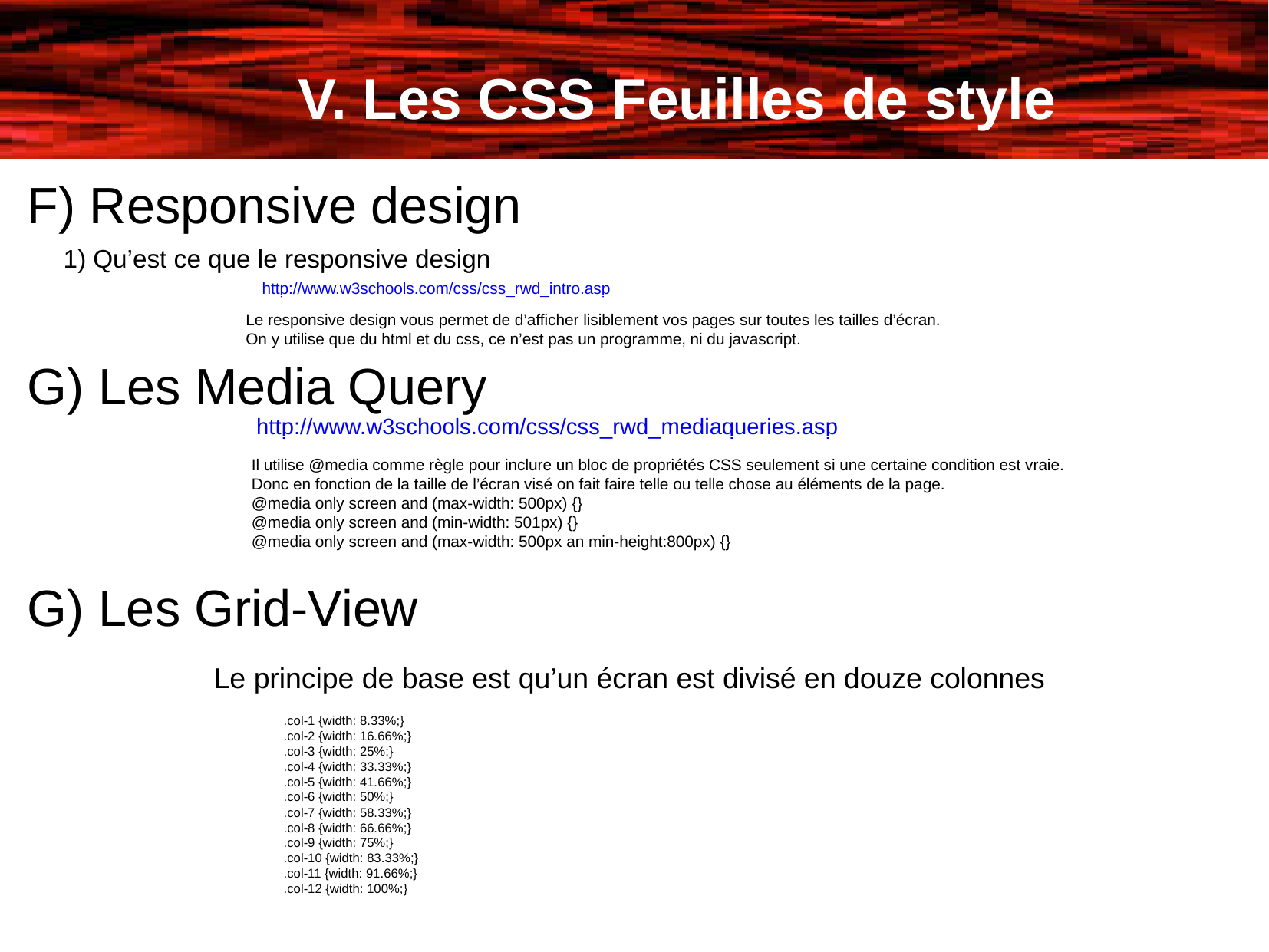

V. Les CSS Feuilles de style
C) Les styles
F) Responsive design
1) Qu’est ce que le responsive design
http://www.w3schools.com/css/css_rwd_intro.asp
Le responsive design vous permet de d’afficher lisiblement vos pages sur toutes les tailles d’écran.
On y utilise que du html et du css, ce n’est pas un programme, ni du javascript.
G) Les Media Query
http://www.w3schools.com/css/css_rwd_mediaqueries.asp
Il utilise @media comme règle pour inclure un bloc de propriétés CSS seulement si une certaine condition est vraie.
Donc en fonction de la taille de l’écran visé on fait faire telle ou telle chose au éléments de la page.
@media only screen and (max-width: 500px) {}
@media only screen and (min-width: 501px) {}
@media only screen and (max-width: 500px an min-height:800px) {}

G) Les Grid-View
Le principe de base est qu’un écran est divisé en douze colonnes
.col-1 {width: 8.33%;}
.col-2 {width: 16.66%;}
.col-3 {width: 25%;}
.col-4 {width: 33.33%;}
.col-5 {width: 41.66%;}
.col-6 {width: 50%;}
.col-7 {width: 58.33%;}
.col-8 {width: 66.66%;}
.col-9 {width: 75%;}
.col-10 {width: 83.33%;}
.col-11 {width: 91.66%;}
.col-12 {width: 100%;}